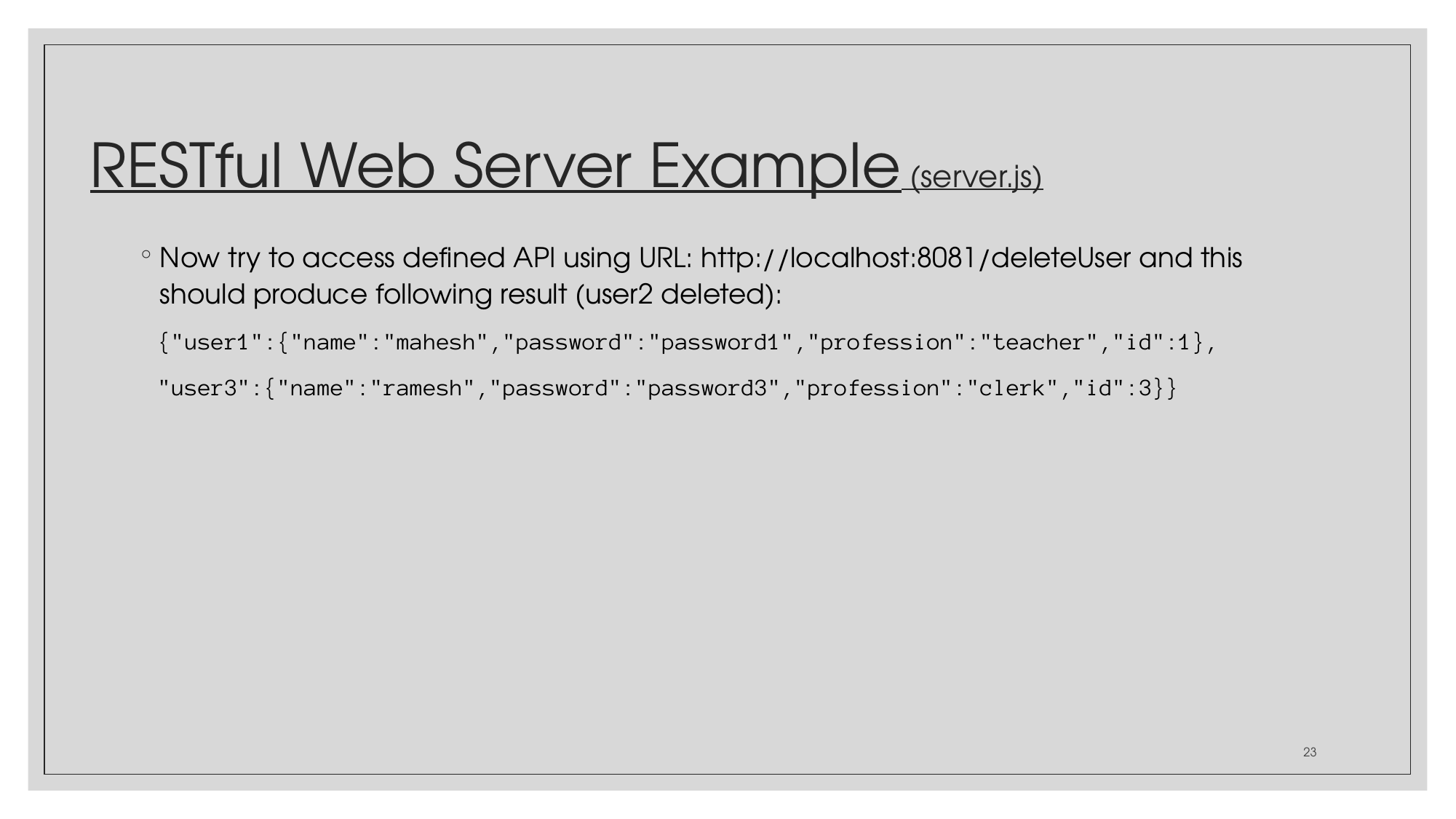

# RESTful Web Server Example (server.js)
Now try to access defined API using URL: http://localhost:8081/deleteUser and this should produce following result (user2 deleted):
{"user1":{"name":"mahesh","password":"password1","profession":"teacher","id":1},
"user3":{"name":"ramesh","password":"password3","profession":"clerk","id":3}}
23